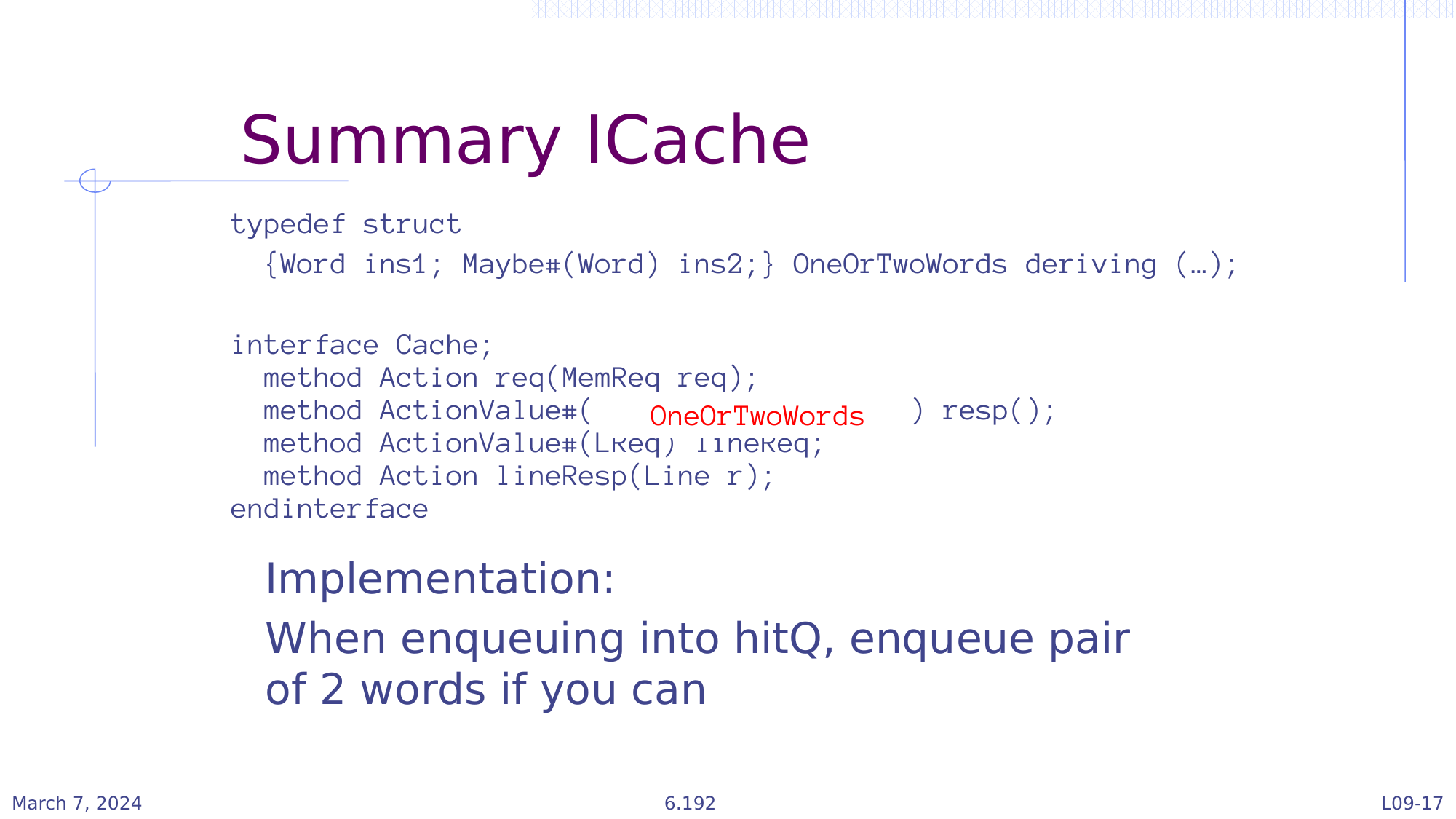

# Summary ICache
typedef struct
  {Word ins1; Maybe#(Word) ins2;} OneOrTwoWords deriving (…);

interface Cache;
  method Action req(MemReq req);
  method ActionValue#(    Word           ) resp();
  method ActionValue#(LReq) lineReq;
  method Action lineResp(Line r);
endinterface
OneOrTwoWords
Implementation:
When enqueuing into hitQ, enqueue pair of 2 words if you can
March 7, 2024
L09-17